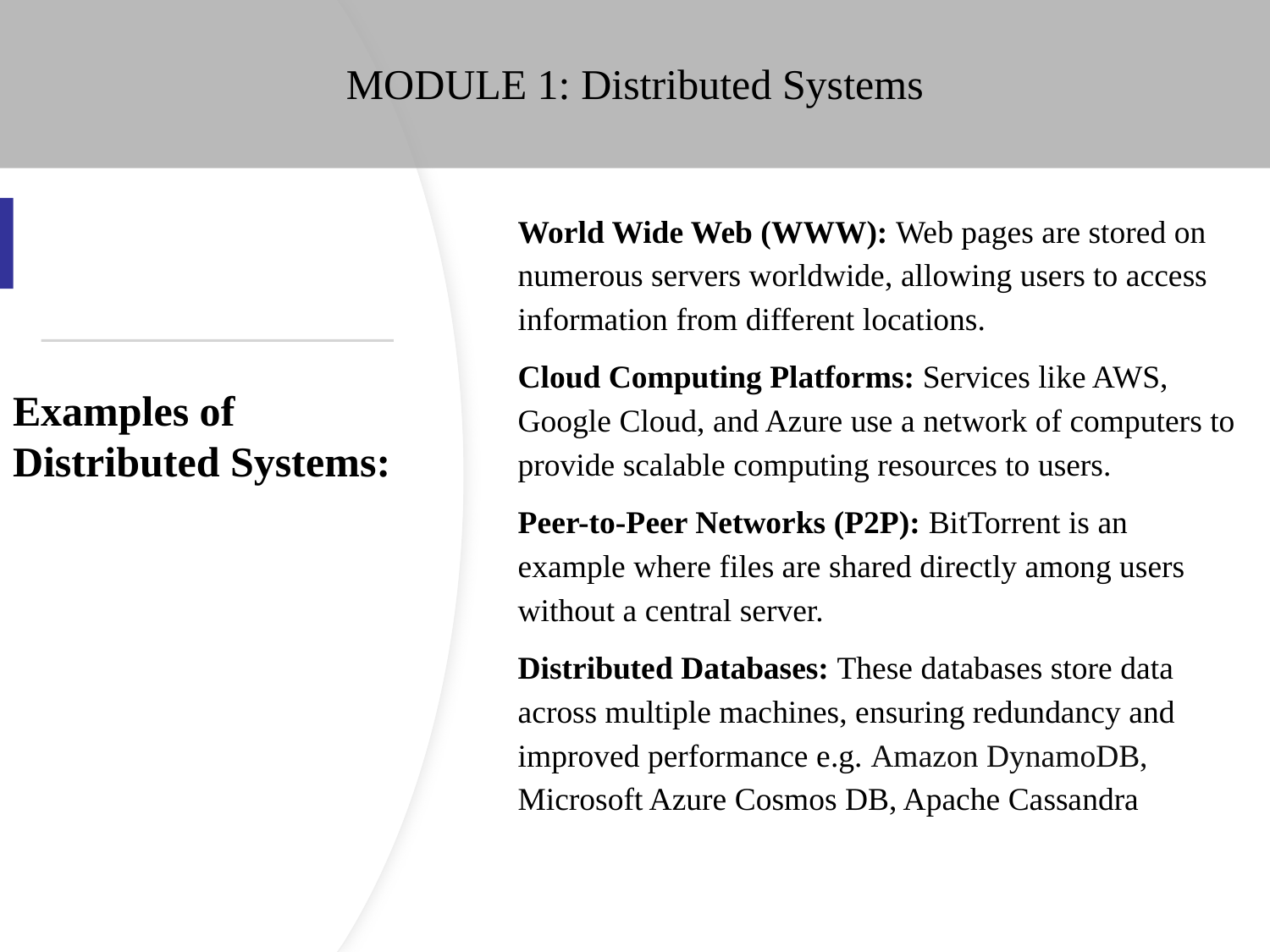

# MODULE 1: Distributed Systems

World Wide Web (WWW): Web pages are stored on numerous servers worldwide, allowing users to access information from different locations.
Cloud Computing Platforms: Services like AWS, Google Cloud, and Azure use a network of computers to provide scalable computing resources to users.
Peer-to-Peer Networks (P2P): BitTorrent is an example where files are shared directly among users without a central server.
Distributed Databases: These databases store data across multiple machines, ensuring redundancy and improved performance e.g. Amazon DynamoDB, Microsoft Azure Cosmos DB, Apache Cassandra

Examples of Distributed Systems: